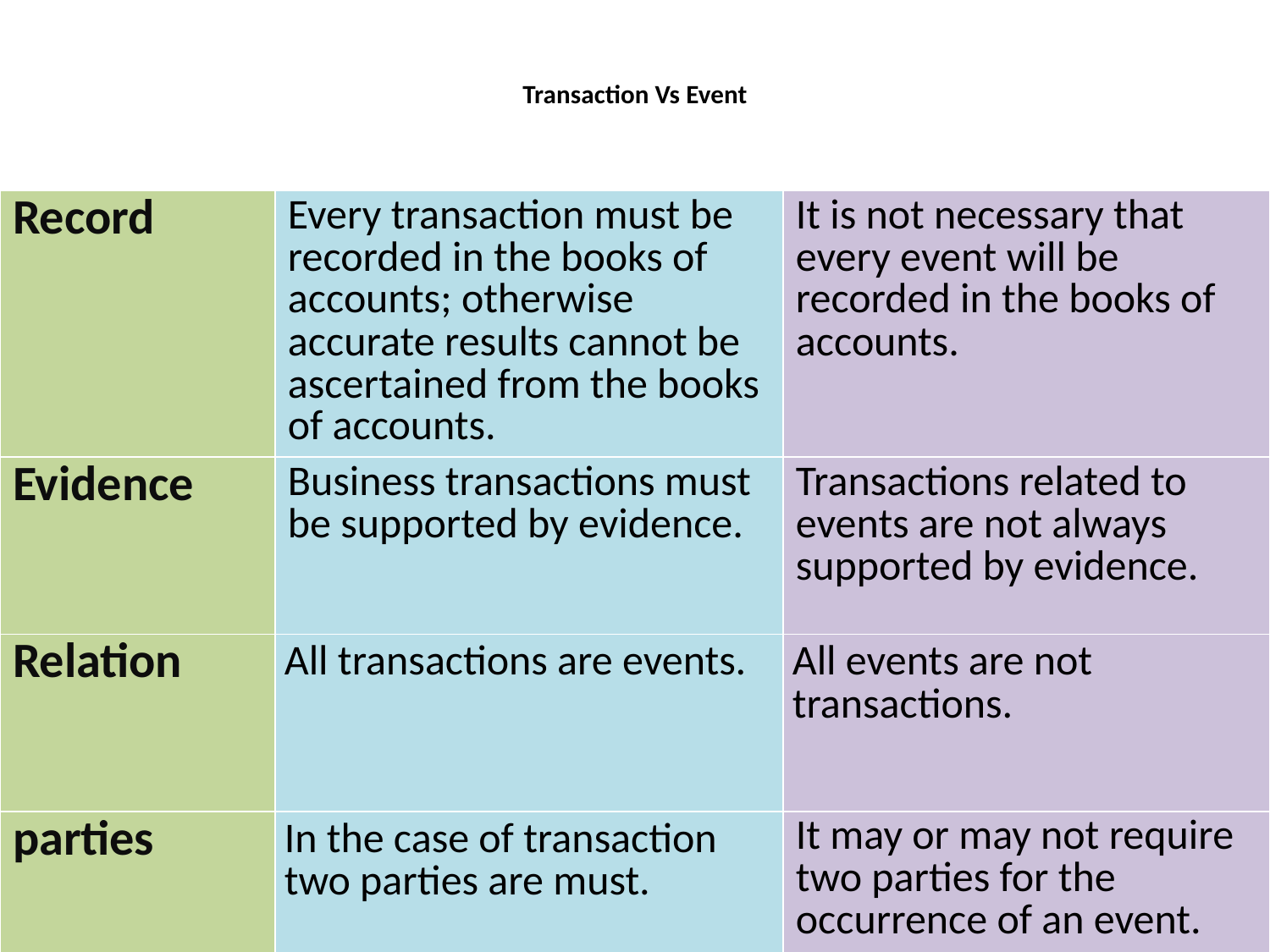

# Transaction Vs Event
| Record | Every transaction must be recorded in the books of accounts; otherwise accurate results cannot be ascertained from the books of accounts. | It is not necessary that every event will be recorded in the books of accounts. |
| --- | --- | --- |
| Evidence | Business transactions must be supported by evidence. | Transactions related to events are not always supported by evidence. |
| Relation | All transactions are events. | All events are not transactions. |
| parties | In the case of transaction two parties are must. | It may or may not require two parties for the occurrence of an event. |